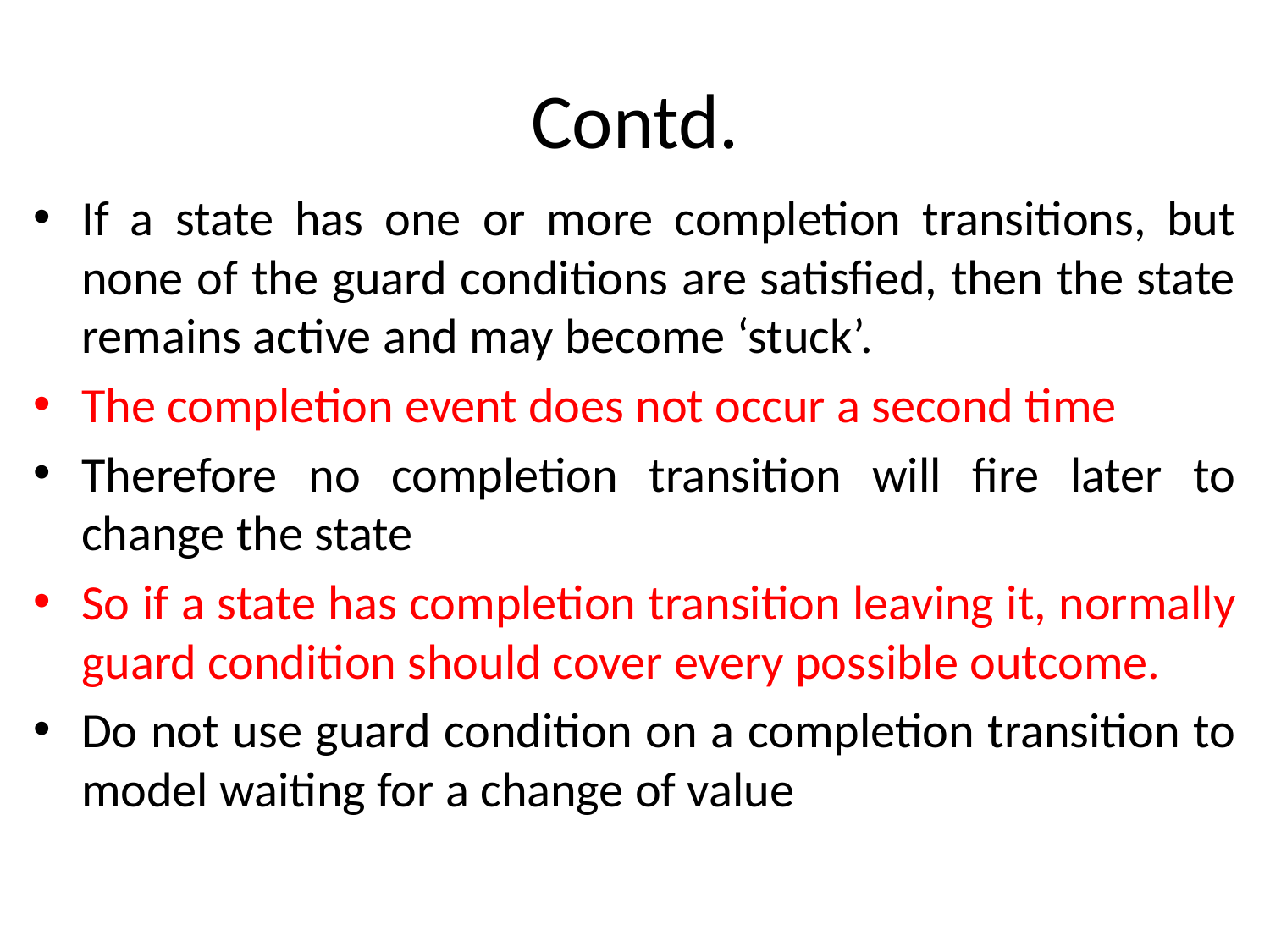

# Contd.
If a state has one or more completion transitions, but none of the guard conditions are satisfied, then the state remains active and may become ‘stuck’.
The completion event does not occur a second time
Therefore no completion transition will fire later to change the state
So if a state has completion transition leaving it, normally guard condition should cover every possible outcome.
Do not use guard condition on a completion transition to model waiting for a change of value